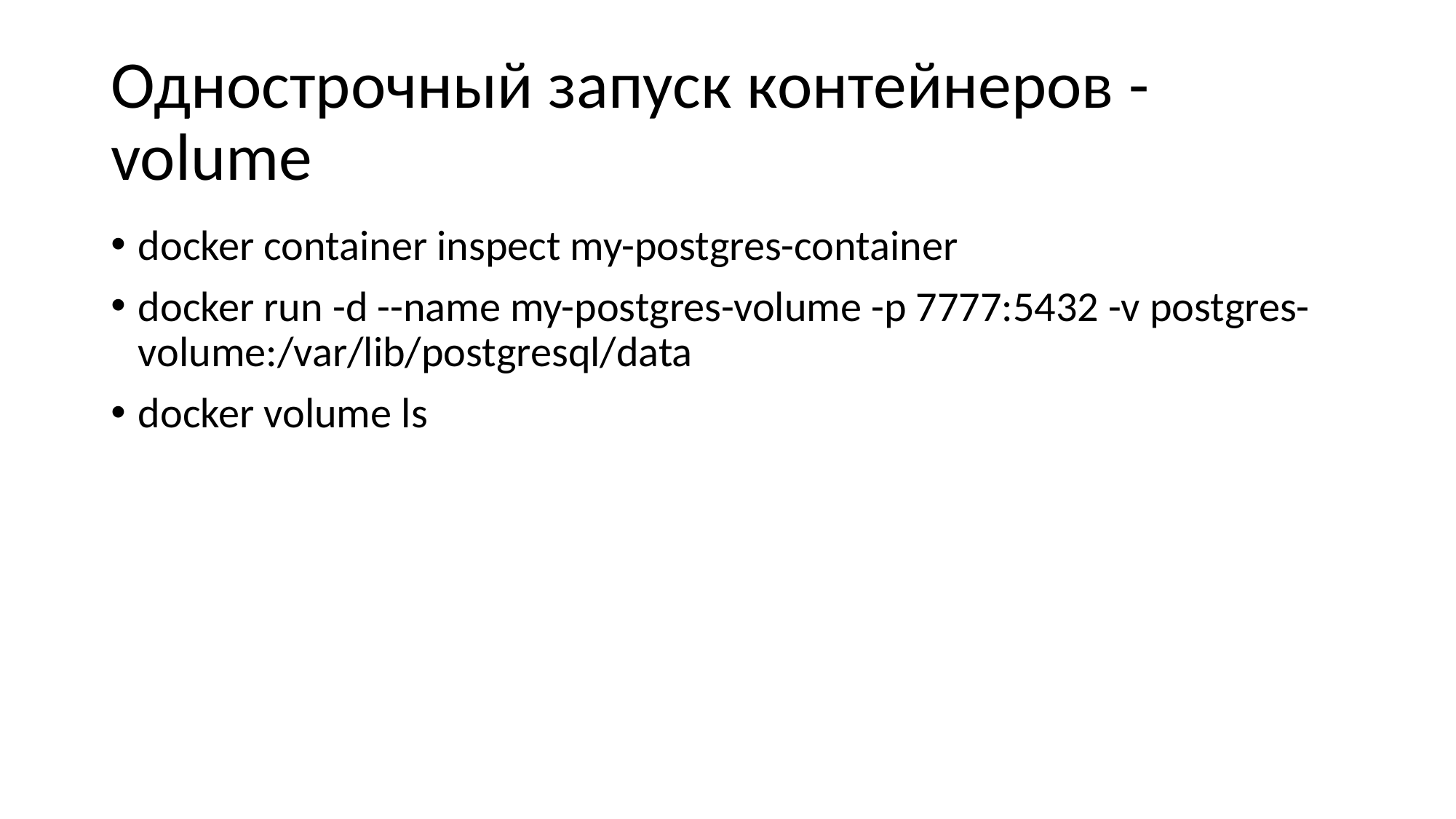

# Однострочный запуск контейнеров - volume
docker container inspect my-postgres-container
docker run -d --name my-postgres-volume -p 7777:5432 -v postgres-volume:/var/lib/postgresql/data
docker volume ls